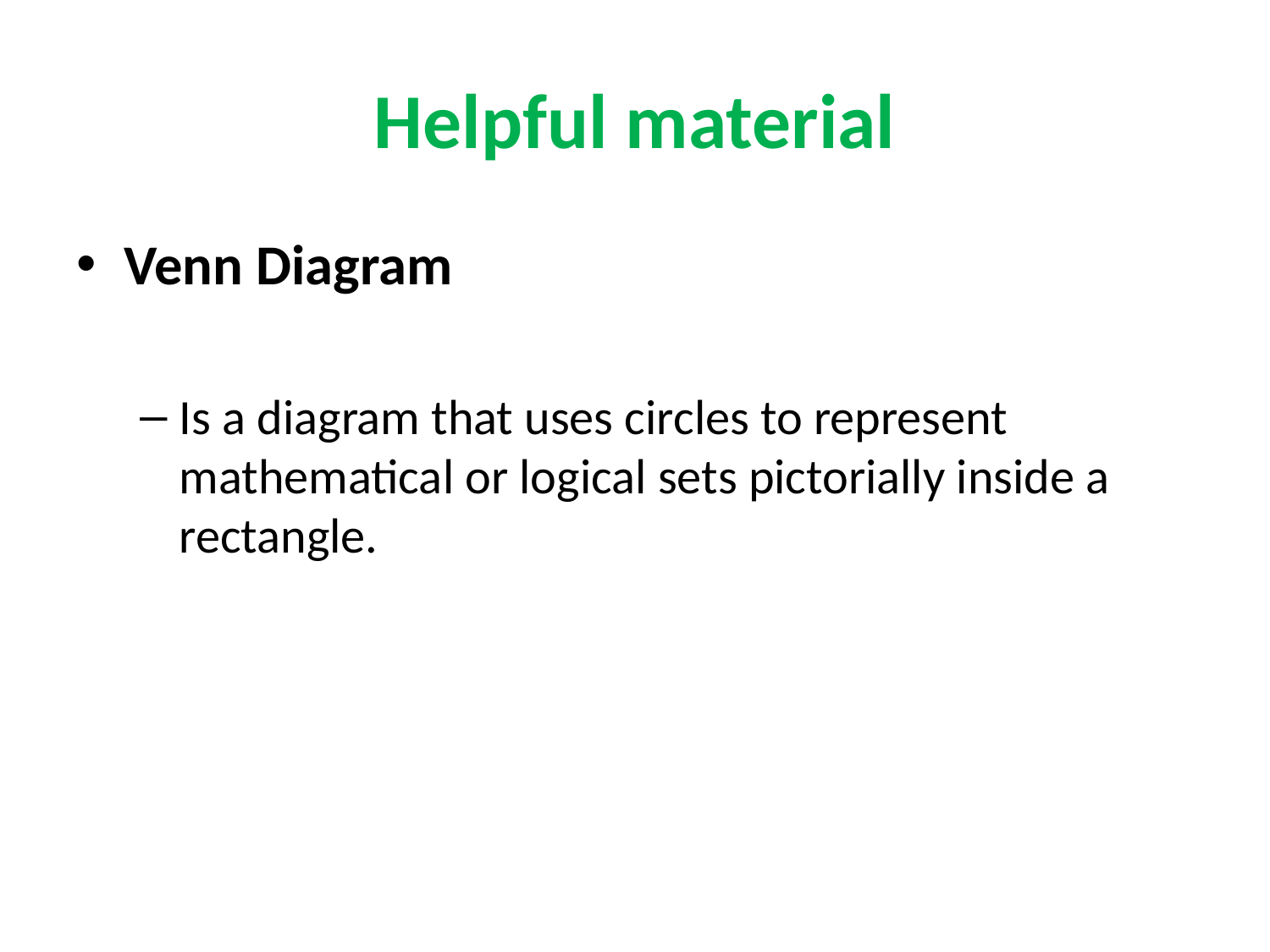

# Helpful material
Venn Diagram

Is a diagram that uses circles to represent mathematical or logical sets pictorially inside a rectangle.